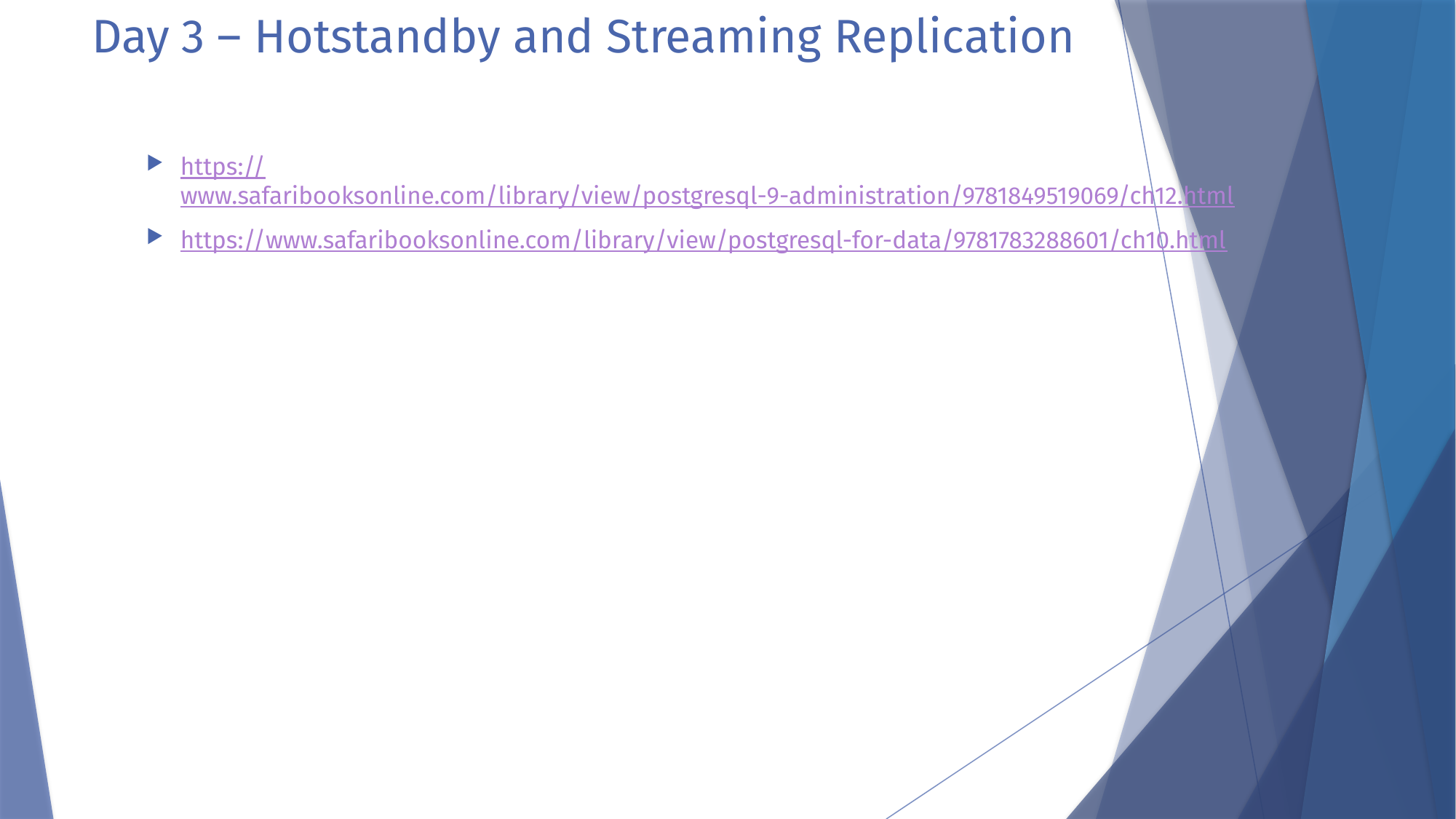

# Day 3 – Hotstandby and Streaming Replication
https://www.safaribooksonline.com/library/view/postgresql-9-administration/9781849519069/ch12.html
https://www.safaribooksonline.com/library/view/postgresql-for-data/9781783288601/ch10.html